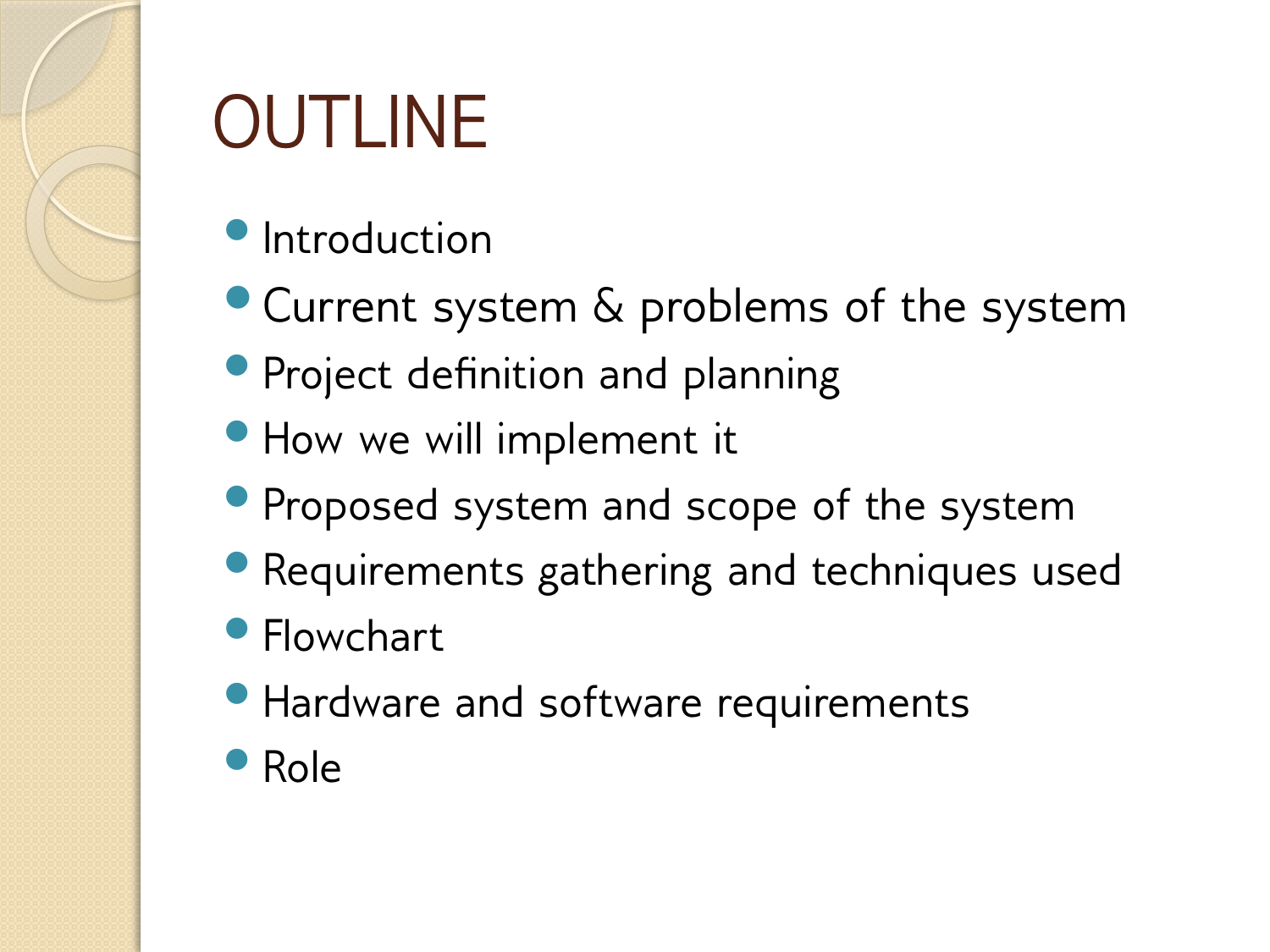

# OUTLINE
Introduction
Current system & problems of the system
Project definition and planning
How we will implement it
Proposed system and scope of the system
Requirements gathering and techniques used
Flowchart
Hardware and software requirements
Role